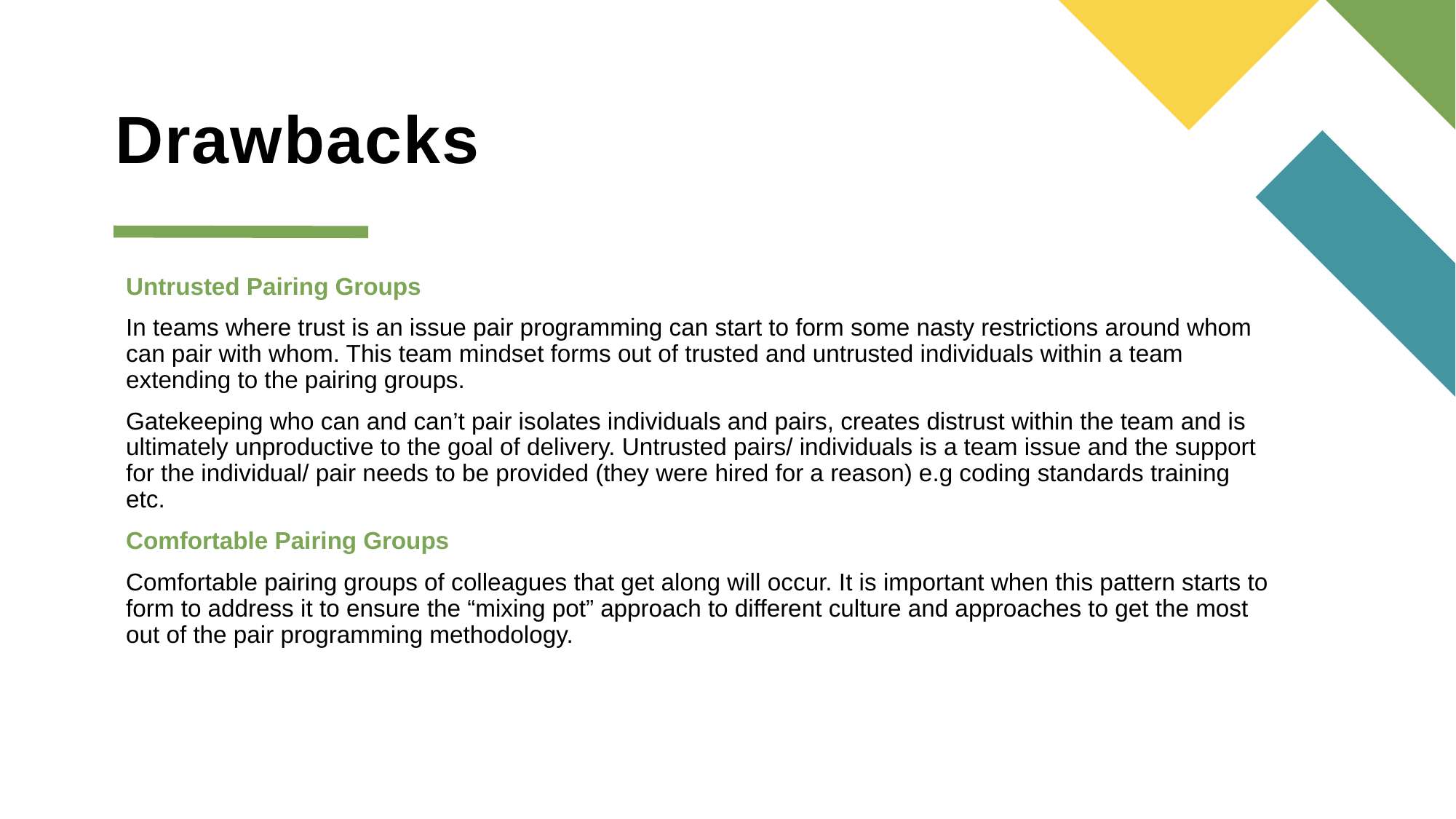

# Drawbacks
Untrusted Pairing Groups
In teams where trust is an issue pair programming can start to form some nasty restrictions around whom can pair with whom. This team mindset forms out of trusted and untrusted individuals within a team extending to the pairing groups.
Gatekeeping who can and can’t pair isolates individuals and pairs, creates distrust within the team and is ultimately unproductive to the goal of delivery. Untrusted pairs/ individuals is a team issue and the support for the individual/ pair needs to be provided (they were hired for a reason) e.g coding standards training etc.
Comfortable Pairing Groups
Comfortable pairing groups of colleagues that get along will occur. It is important when this pattern starts to form to address it to ensure the “mixing pot” approach to different culture and approaches to get the most out of the pair programming methodology.